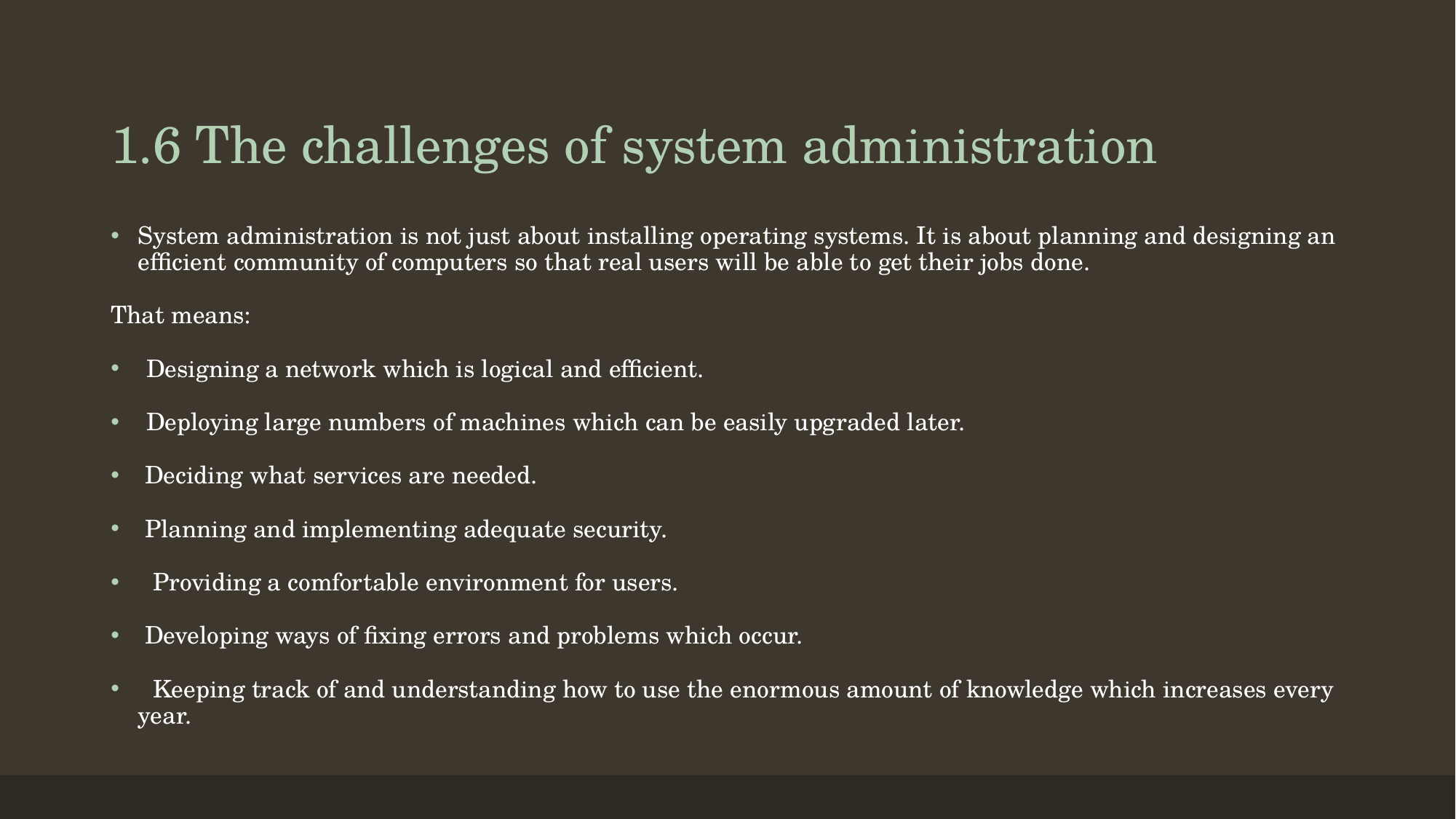

# 1.6 The challenges of system administration
System administration is not just about installing operating systems. It is about planning and designing an efficient community of computers so that real users will be able to get their jobs done.
That means:
 Designing a network which is logical and efficient.
 Deploying large numbers of machines which can be easily upgraded later.
 Deciding what services are needed.
 Planning and implementing adequate security.
  Providing a comfortable environment for users.
 Developing ways of fixing errors and problems which occur.
  Keeping track of and understanding how to use the enormous amount of knowledge which increases every year.